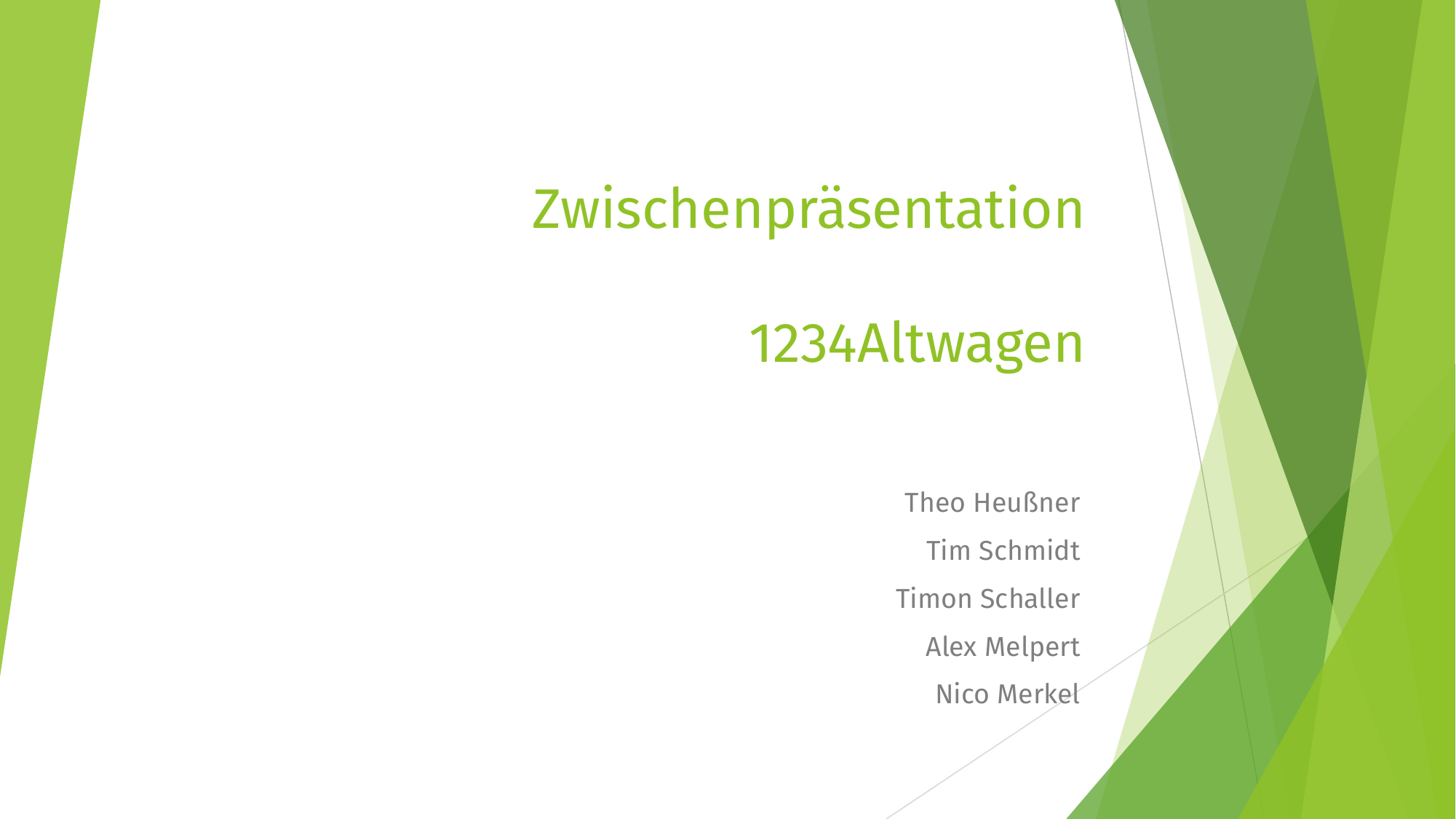

# Zwischenpräsentation 1234Altwagen
Theo Heußner
Tim Schmidt
Timon Schaller
Alex Melpert
Nico Merkel